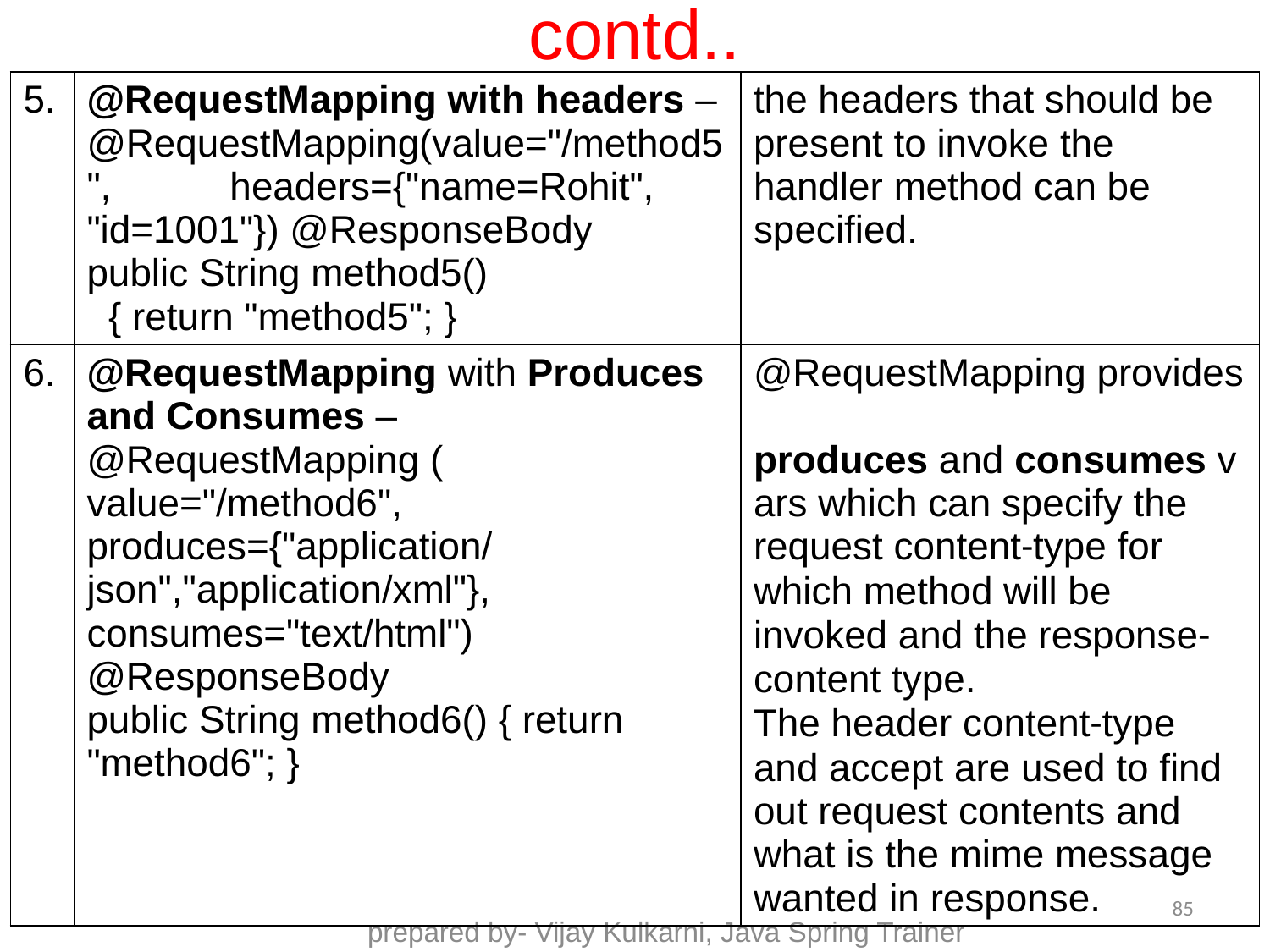

# contd..
| 5. | @RequestMapping with headers –@RequestMapping(value="/method5", headers={"name=Rohit", "id=1001"}) @ResponseBody public String method5() { return "method5"; } | the headers that should be present to invoke the handler method can be specified. |
| --- | --- | --- |
| 6. | @RequestMapping with Produces and Consumes – @RequestMapping ( value="/method6", produces={"application/json","application/xml"}, consumes="text/html") @ResponseBody public String method6() { return "method6"; } | @RequestMapping provides produces and consumes vars which can specify the request content-type for which method will be invoked and the response-content type. The header content-type and accept are used to find out request contents and what is the mime message wanted in response. |
85
prepared by- Vijay Kulkarni, Java Spring Trainer